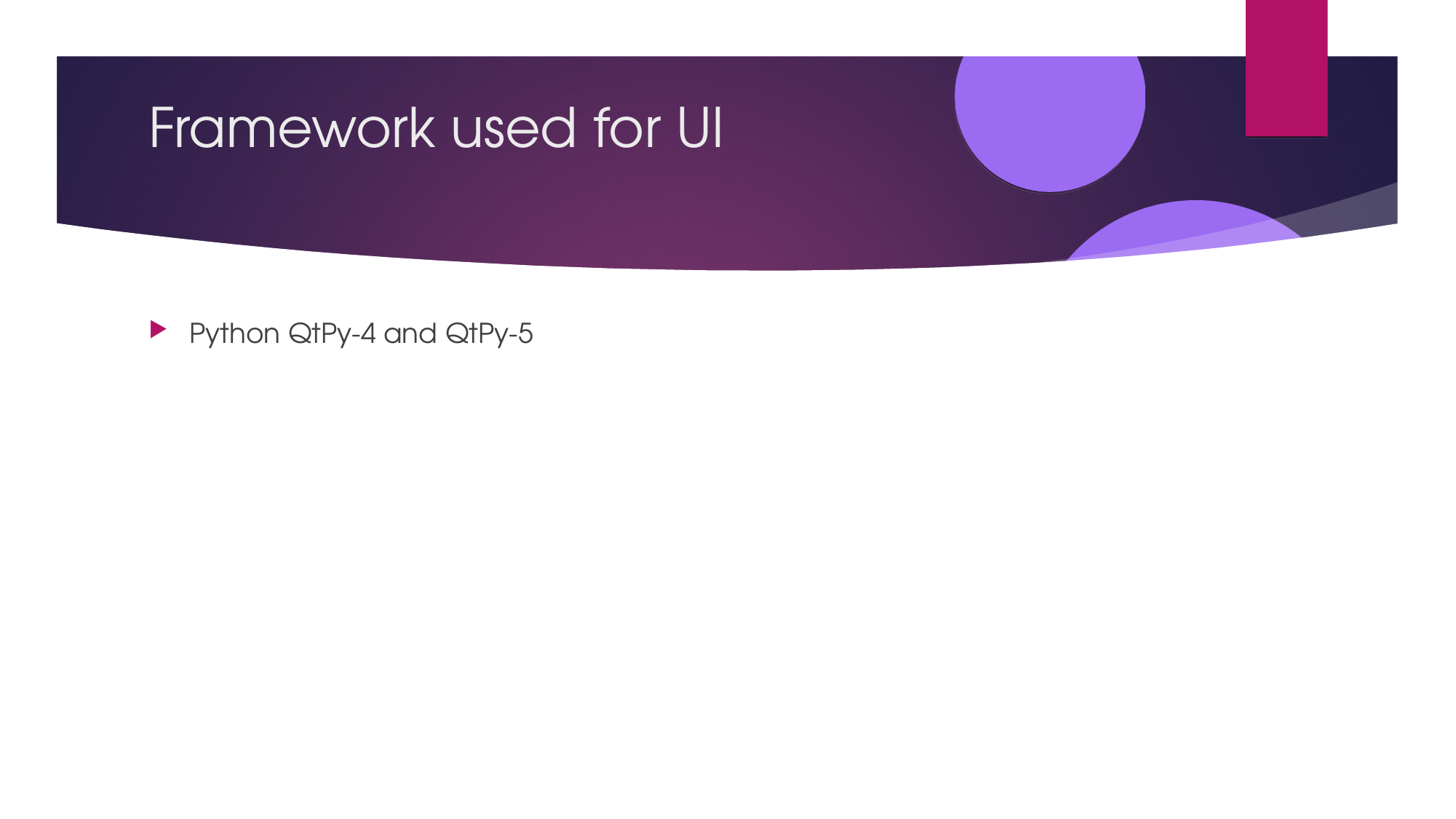

Framework used for UI
Python QtPy-4 and QtPy-5